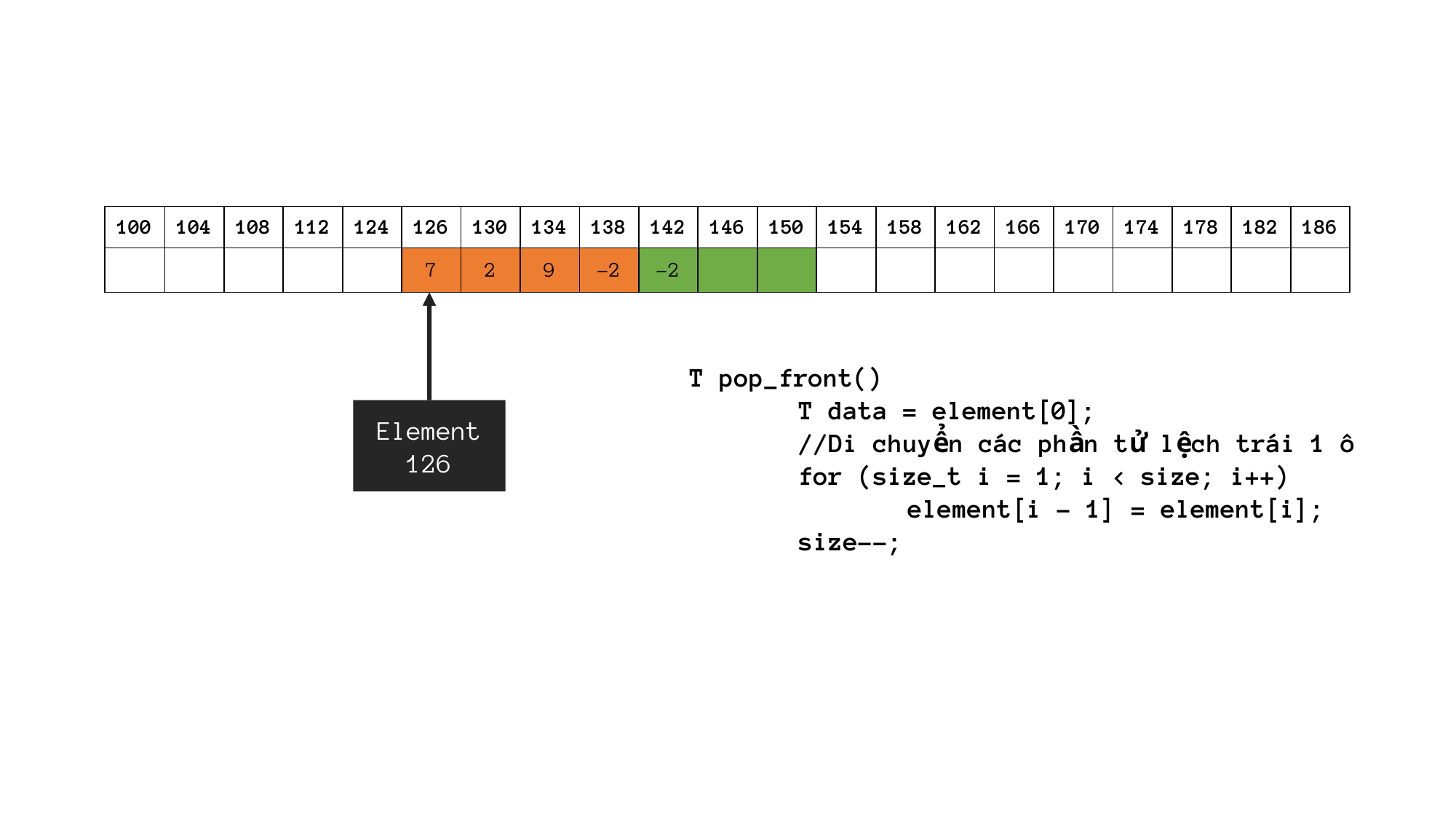

| 100 | 104 | 108 | 112 | 124 | 126 | 130 | 134 | 138 | 142 | 146 | 150 | 154 | 158 | 162 | 166 | 170 | 174 | 178 | 182 | 186 |
| --- | --- | --- | --- | --- | --- | --- | --- | --- | --- | --- | --- | --- | --- | --- | --- | --- | --- | --- | --- | --- |
|  |  |  |  |  | 7 | 2 | 9 | -2 | -2 |  |  |  |  |  |  |  |  |  |  |  |
Element
126
T pop_front()
	T data = element[0];
	//Di chuyển các phần tử lệch trái 1 ô
	for (size_t i = 1; i < size; i++)
		element[i – 1] = element[i];
	size--;